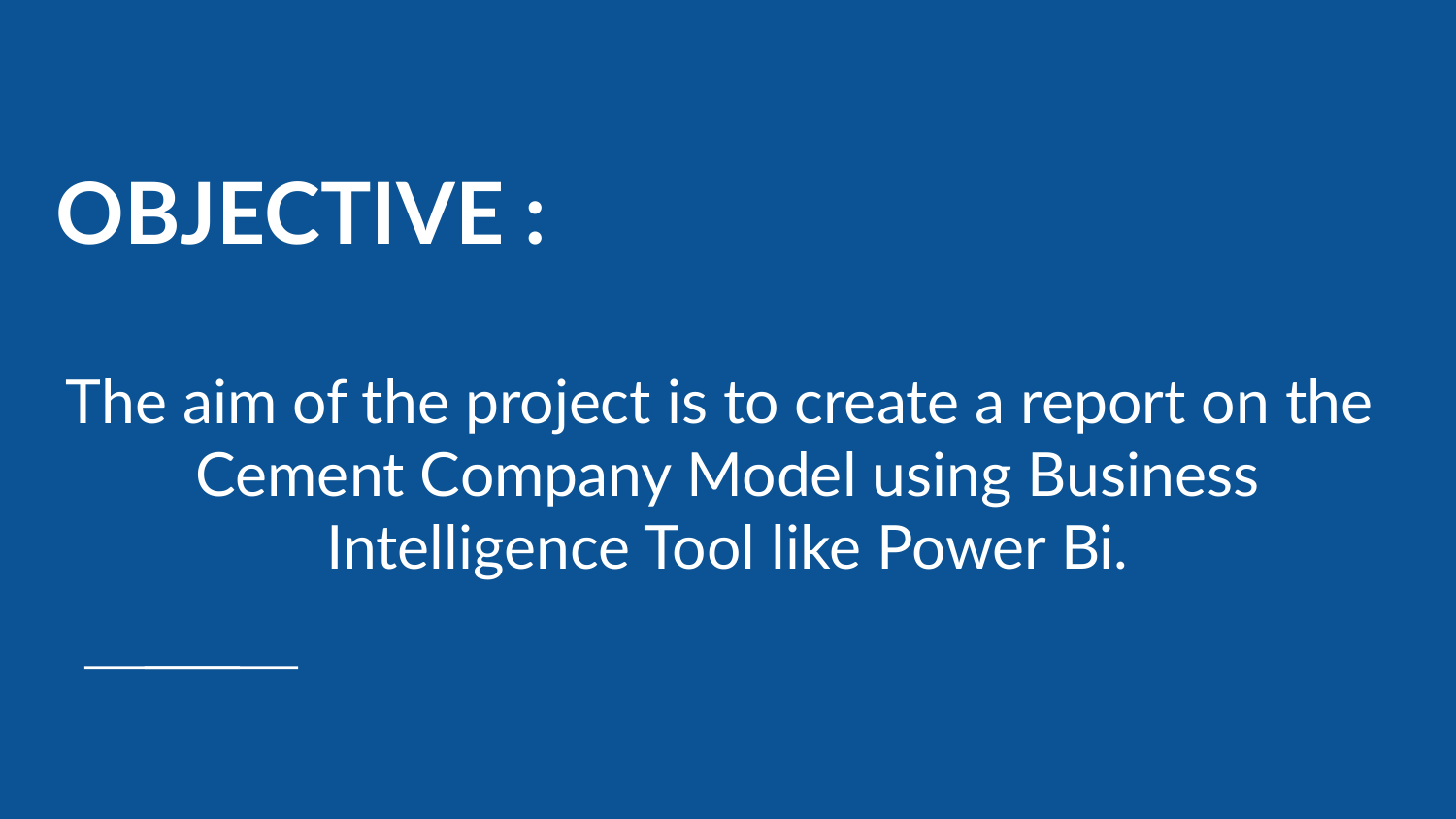

# OBJECTIVE :

The aim of the project is to create a report on the  Cement Company Model using Business Intelligence Tool like Power Bi.